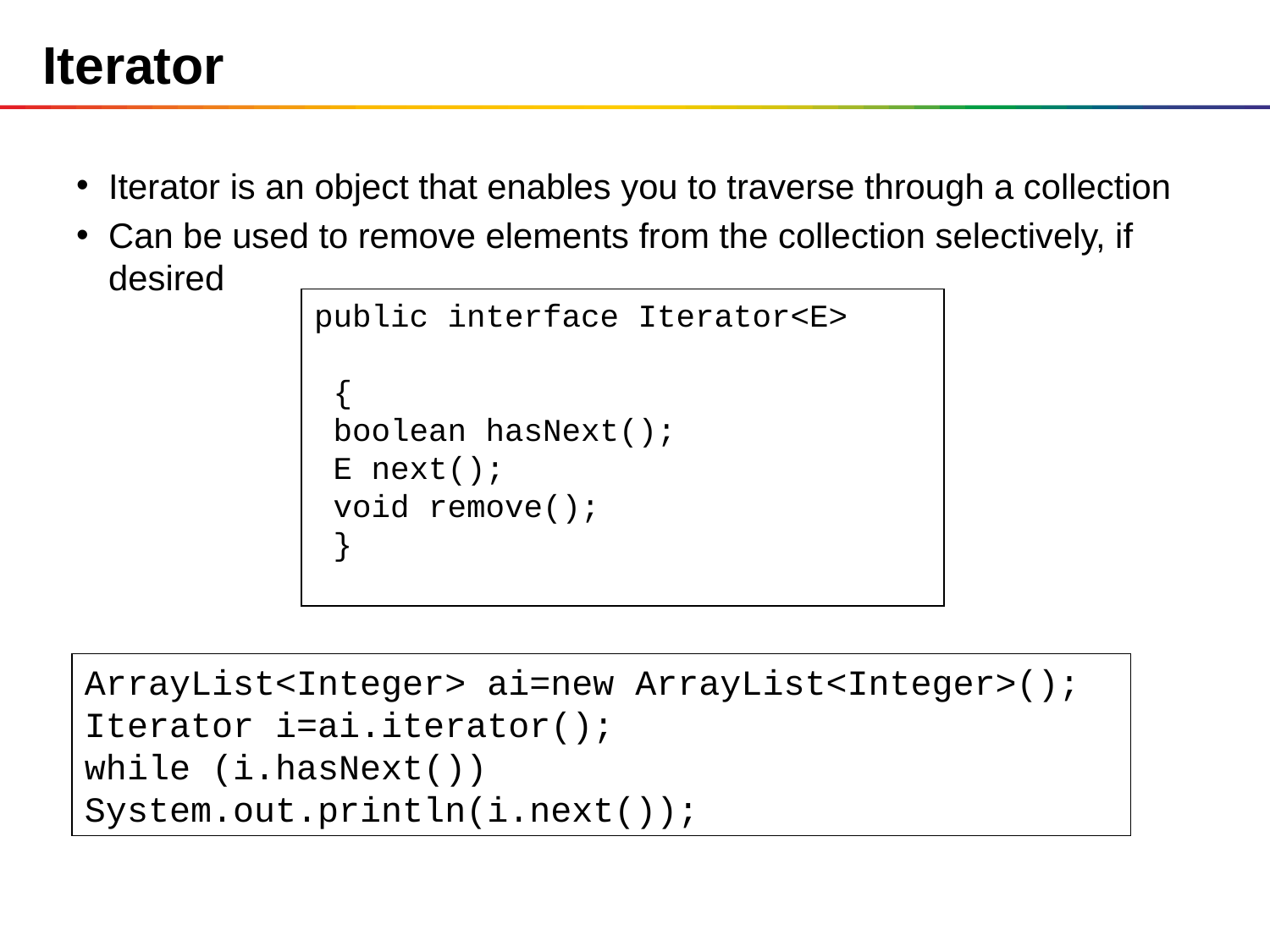

# Iterator
Iterator is an object that enables you to traverse through a collection
Can be used to remove elements from the collection selectively, if desired

public interface Iterator<E>
 {
 boolean hasNext();
 E next();
 void remove();
 }

ArrayList<Integer> ai=new ArrayList<Integer>();
Iterator i=ai.iterator();
while (i.hasNext())
System.out.println(i.next());